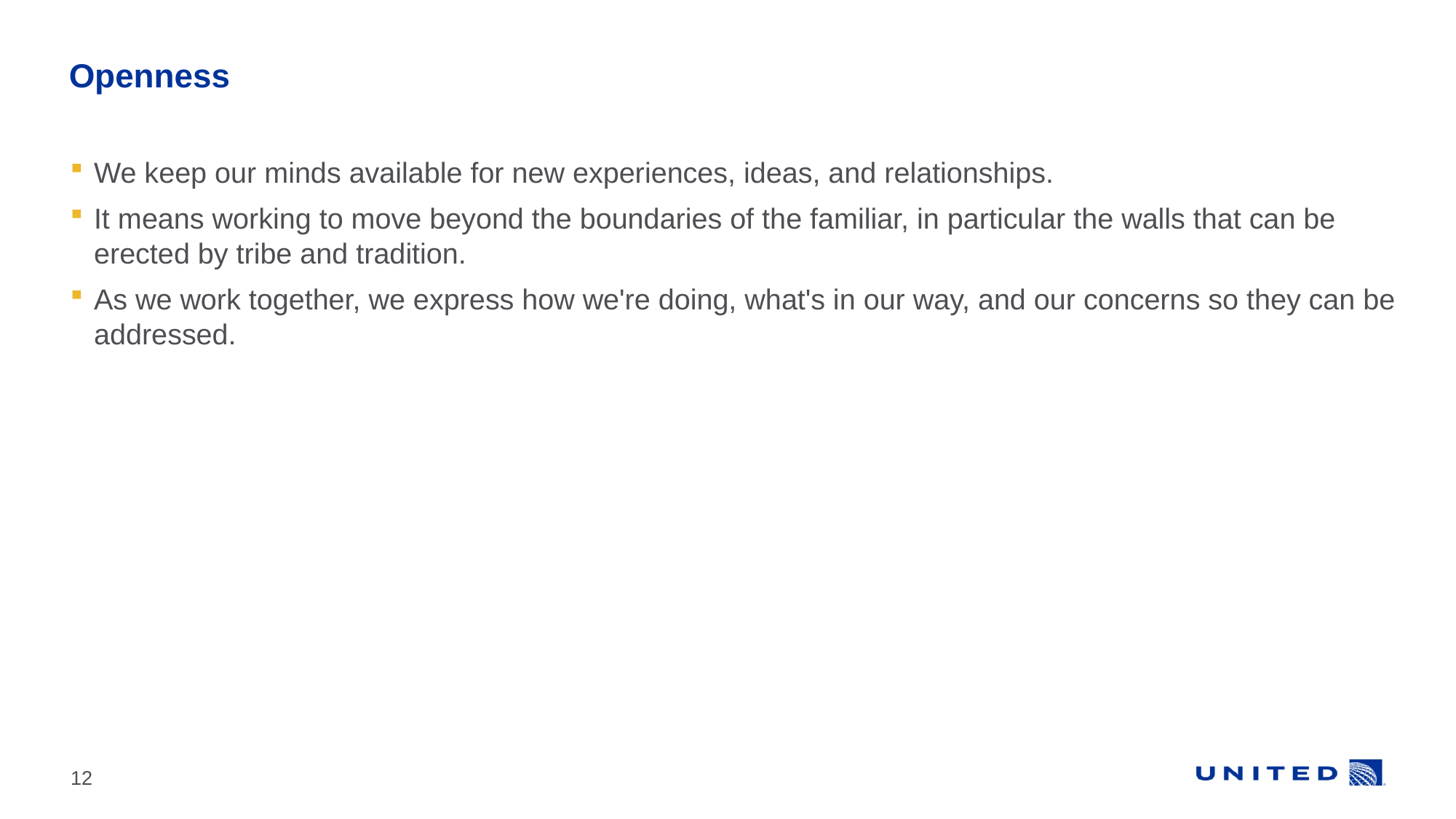

# Openness
We keep our minds available for new experiences, ideas, and relationships.
It means working to move beyond the boundaries of the familiar, in particular the walls that can be erected by tribe and tradition.
As we work together, we express how we're doing, what's in our way, and our concerns so they can be addressed.